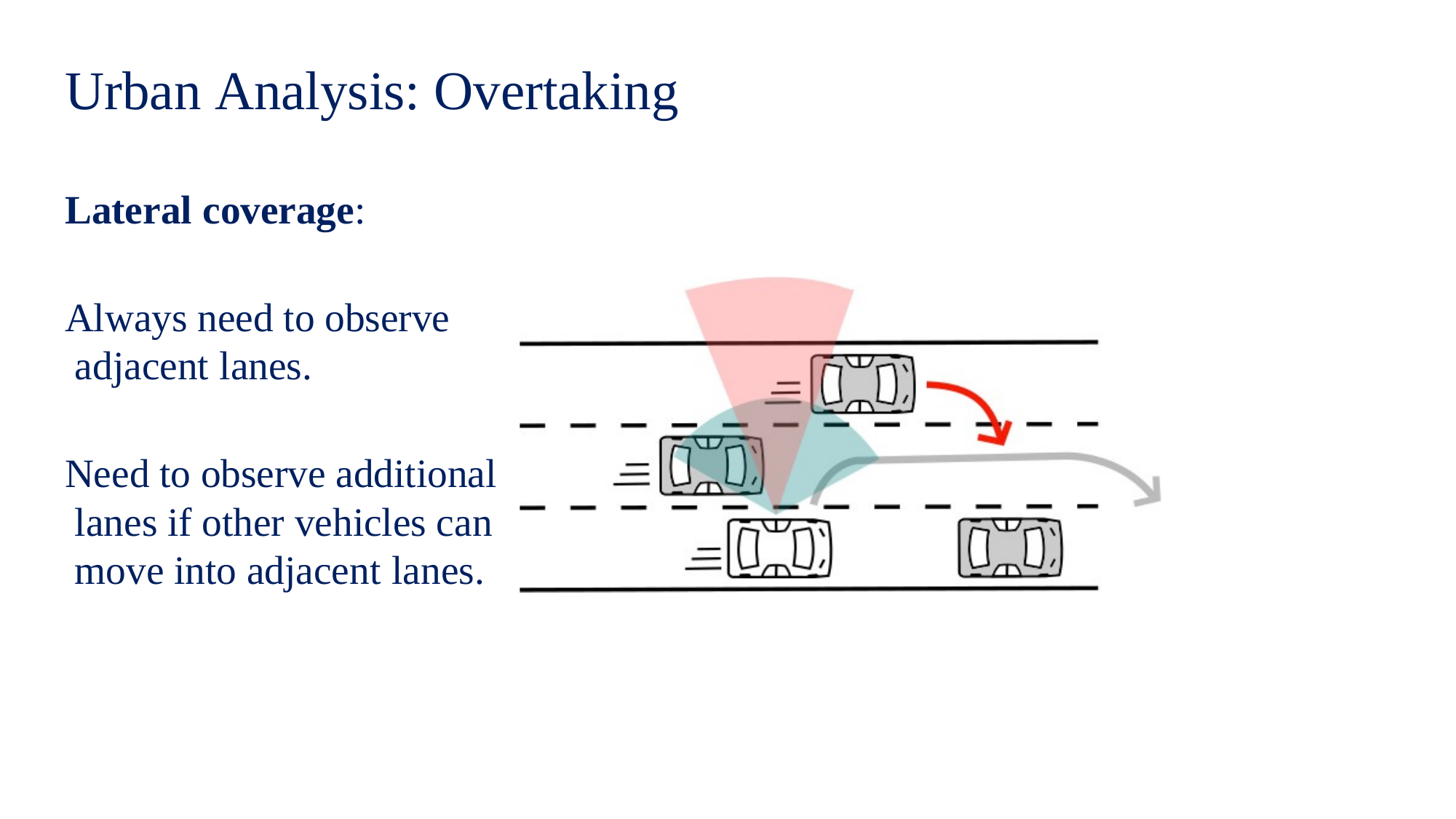

# Urban Analysis: Overtaking
Lateral coverage:

Always need to observe  adjacent lanes.

Need to observe additional  lanes if other vehicles can  move into adjacent lanes.